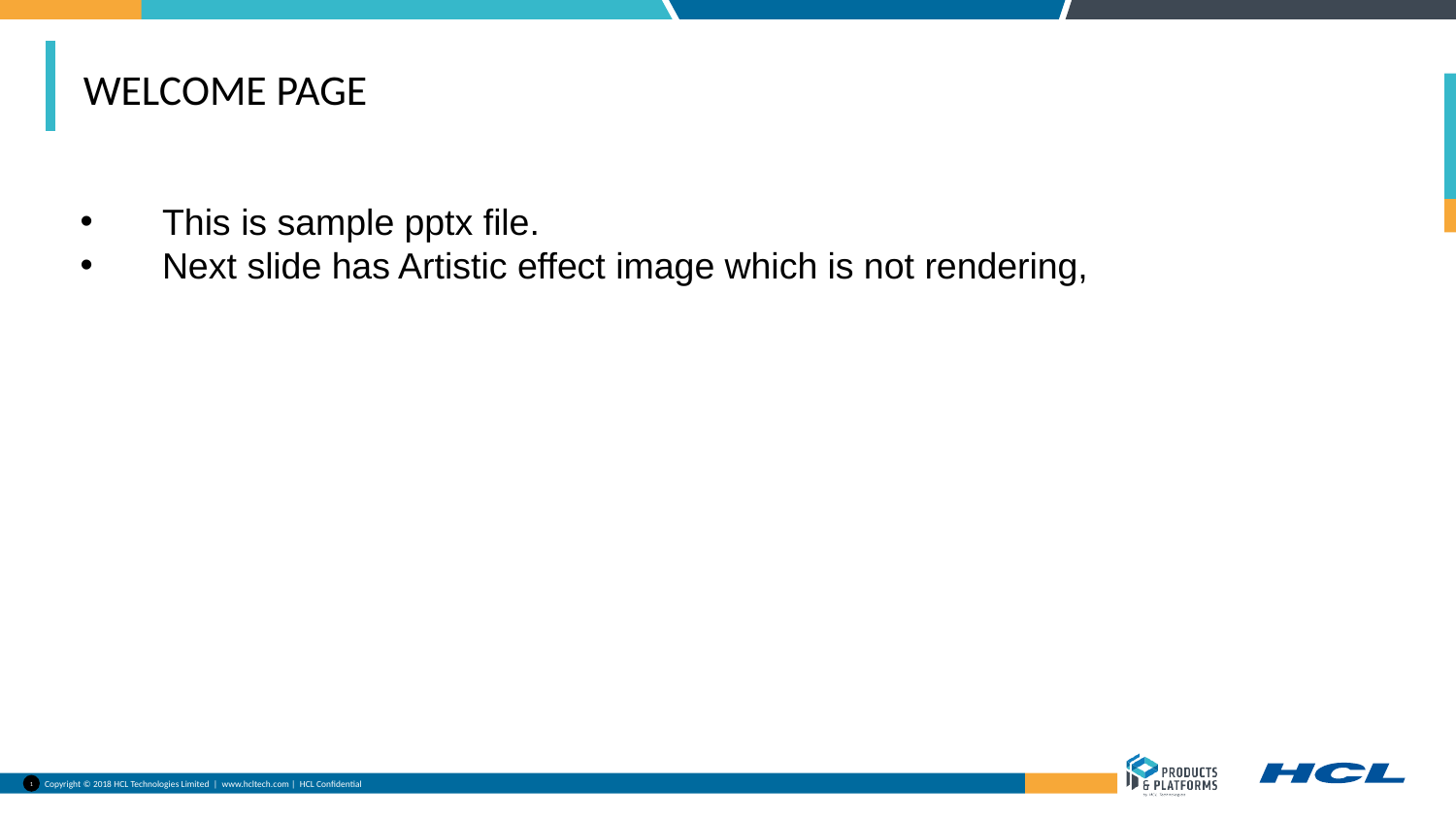

# Welcome Page
This is sample pptx file.
Next slide has Artistic effect image which is not rendering,